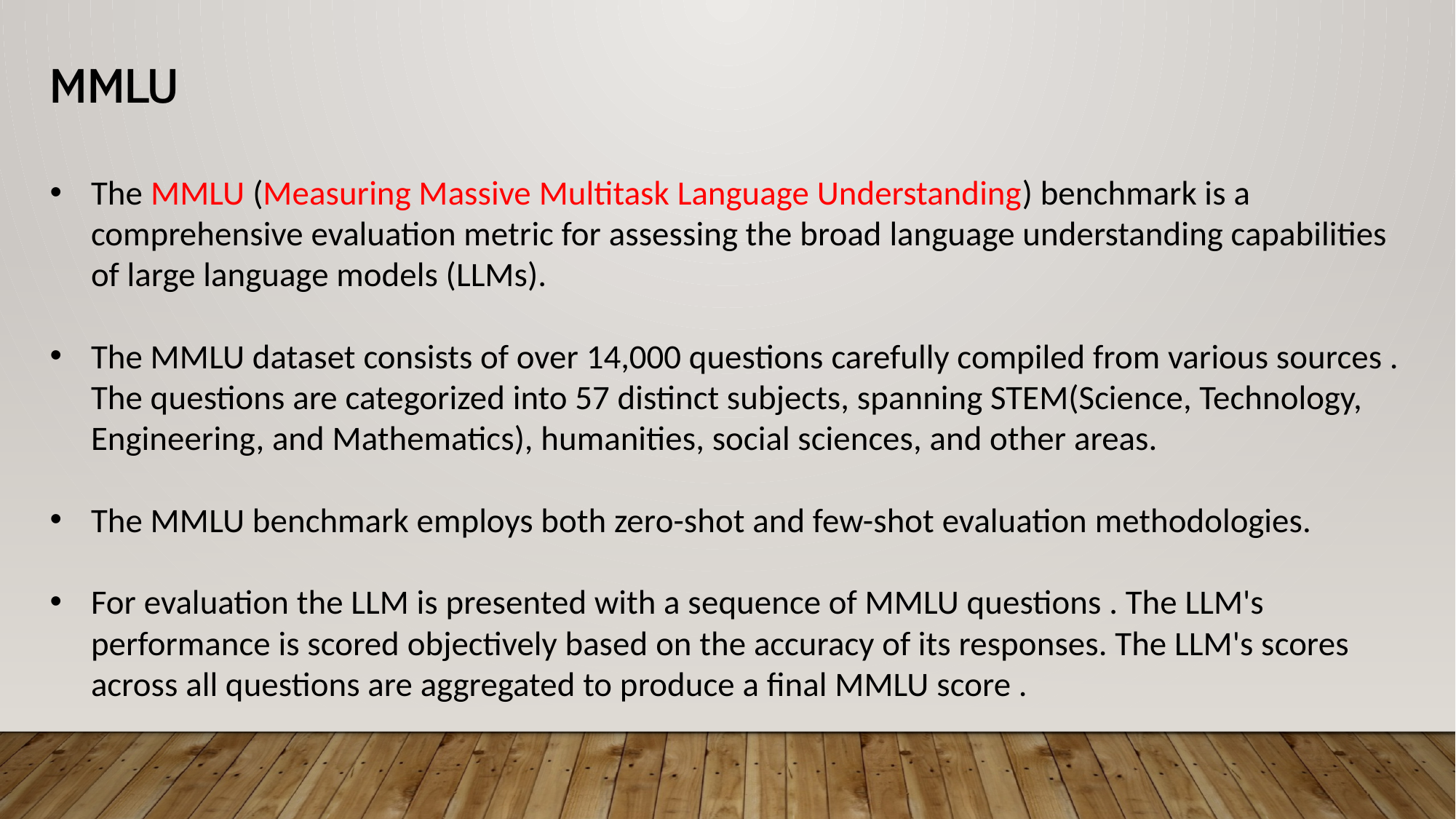

MMLU

The MMLU (Measuring Massive Multitask Language Understanding) benchmark is a comprehensive evaluation metric for assessing the broad language understanding capabilities of large language models (LLMs).

The MMLU dataset consists of over 14,000 questions carefully compiled from various sources . The questions are categorized into 57 distinct subjects, spanning STEM(Science, Technology, Engineering, and Mathematics), humanities, social sciences, and other areas.

The MMLU benchmark employs both zero-shot and few-shot evaluation methodologies.

For evaluation the LLM is presented with a sequence of MMLU questions . The LLM's performance is scored objectively based on the accuracy of its responses. The LLM's scores across all questions are aggregated to produce a final MMLU score .